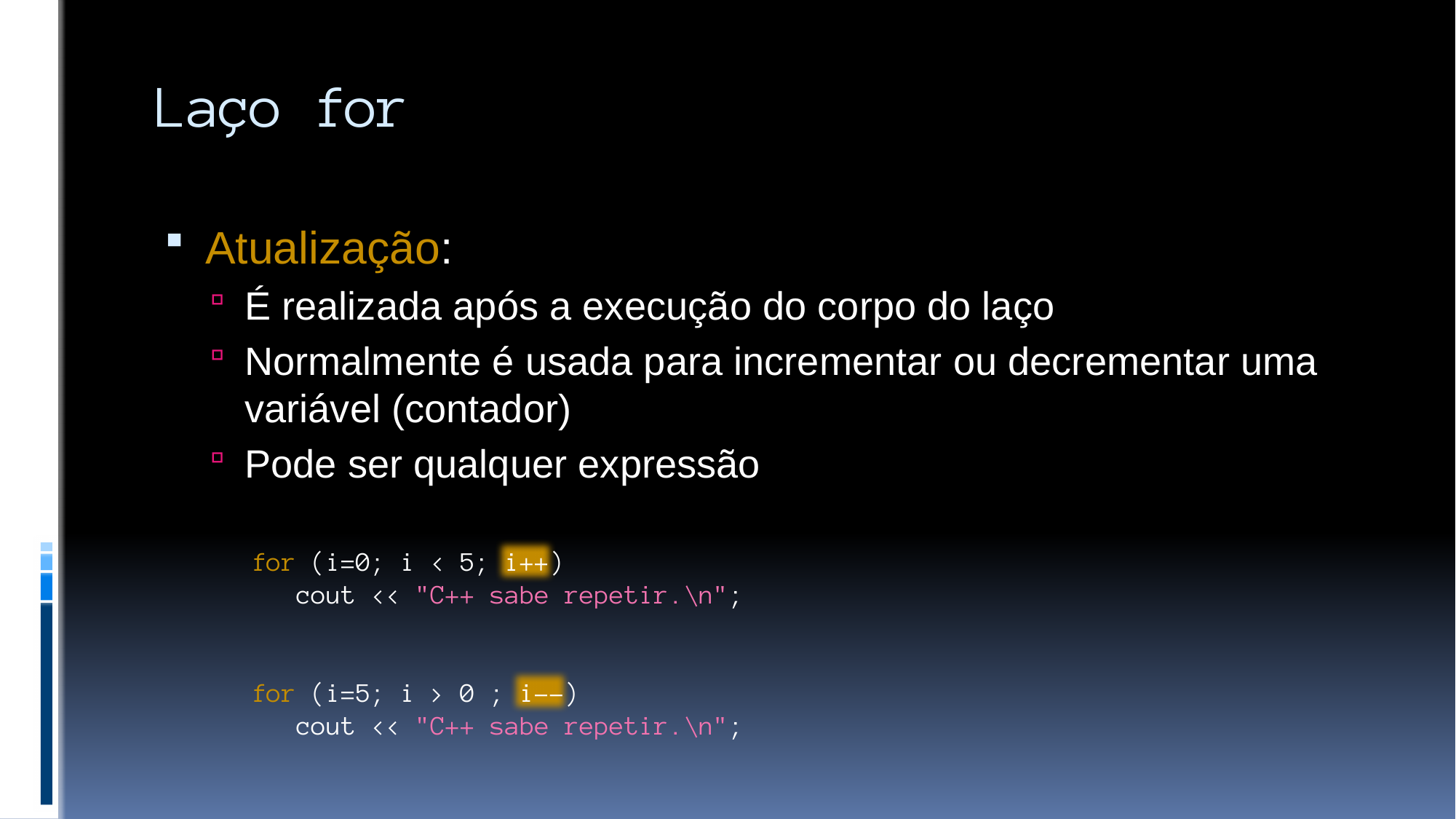

# Laço for
Atualização:
É realizada após a execução do corpo do laço
Normalmente é usada para incrementar ou decrementar uma variável (contador)
Pode ser qualquer expressão
for (i=0; i < 5; i++)
   cout << "C++ sabe repetir.\n";

for (i=5; i > 0 ; i--)
   cout << "C++ sabe repetir.\n";